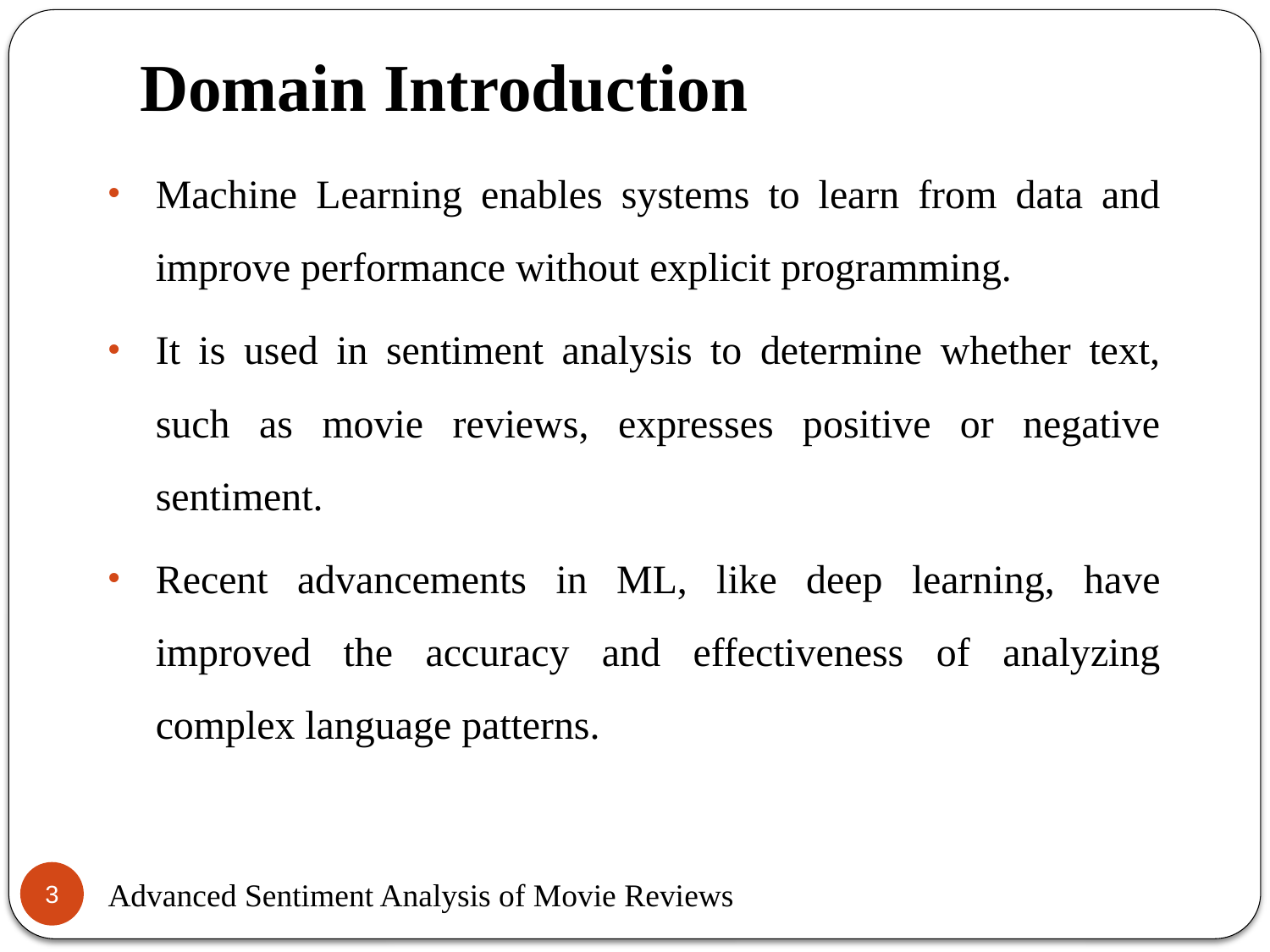

# Domain Introduction
Machine Learning enables systems to learn from data and improve performance without explicit programming.
It is used in sentiment analysis to determine whether text, such as movie reviews, expresses positive or negative sentiment.
Recent advancements in ML, like deep learning, have improved the accuracy and effectiveness of analyzing complex language patterns.
3
Advanced Sentiment Analysis of Movie Reviews